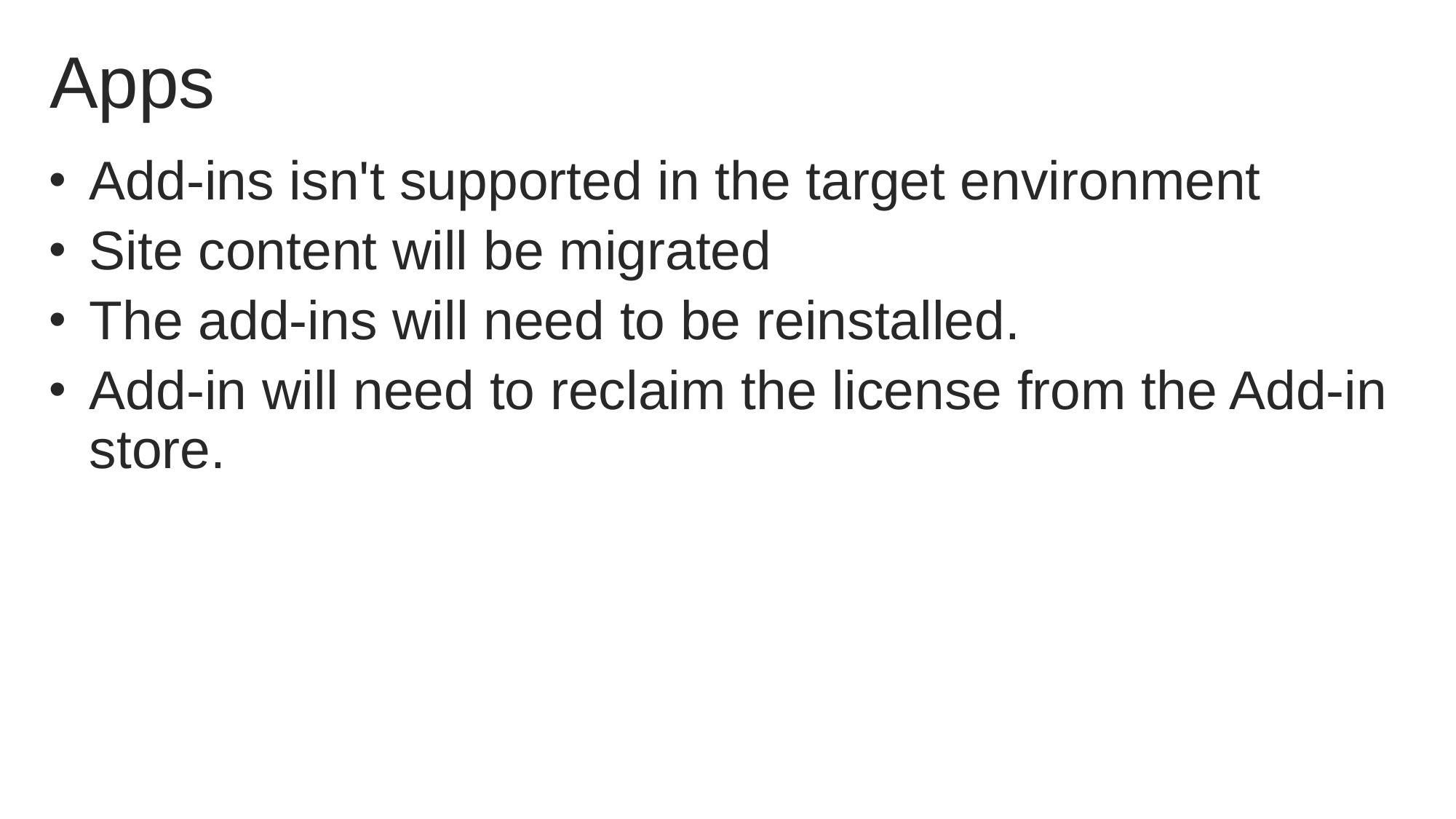

# Apps
Add-ins isn't supported in the target environment
Site content will be migrated
The add-ins will need to be reinstalled.
Add-in will need to reclaim the license from the Add-in store.